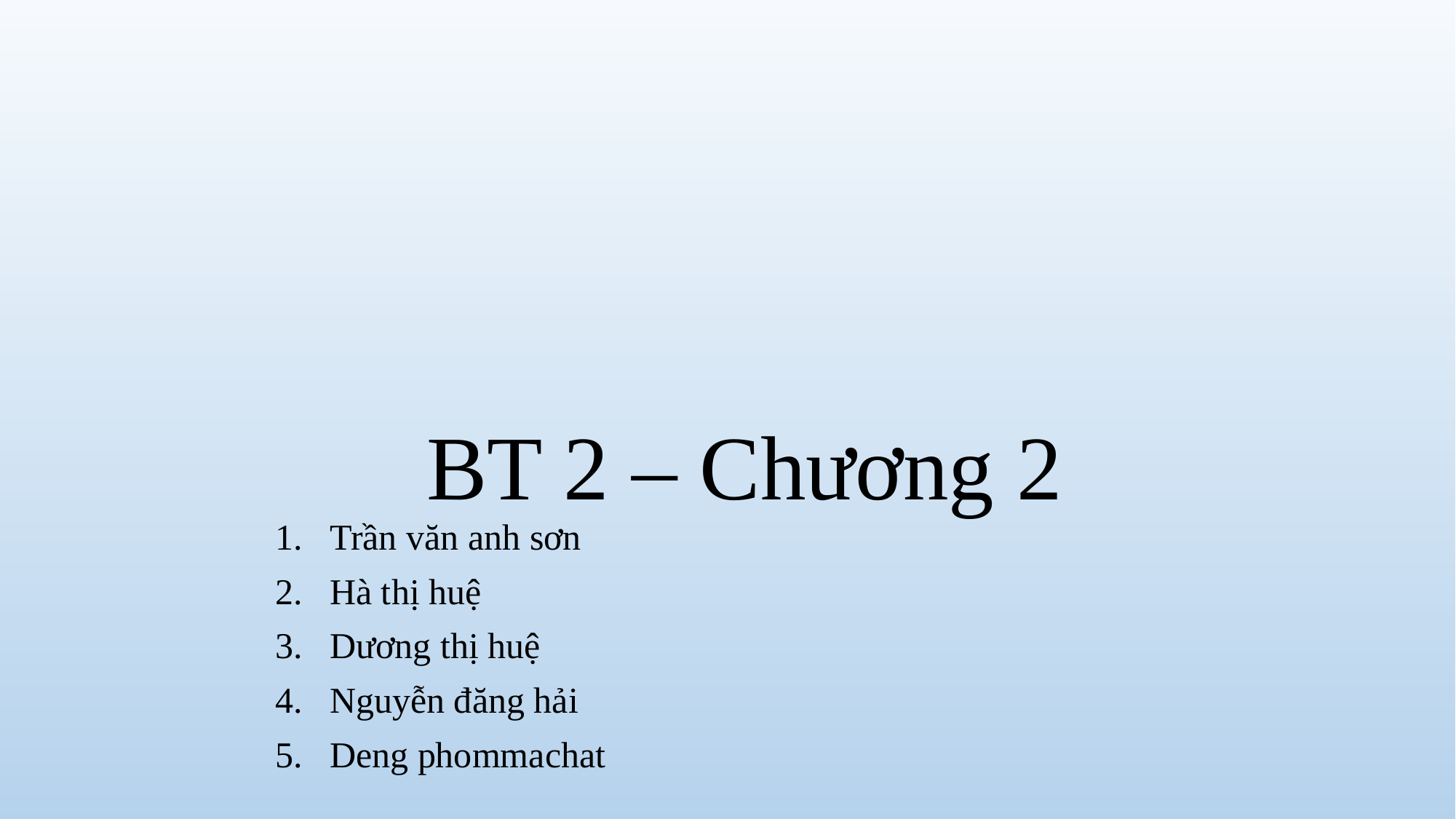

# BT 2 – Chương 2
Trần văn anh sơn
Hà thị huệ
Dương thị huệ
Nguyễn đăng hải
Deng phommachat